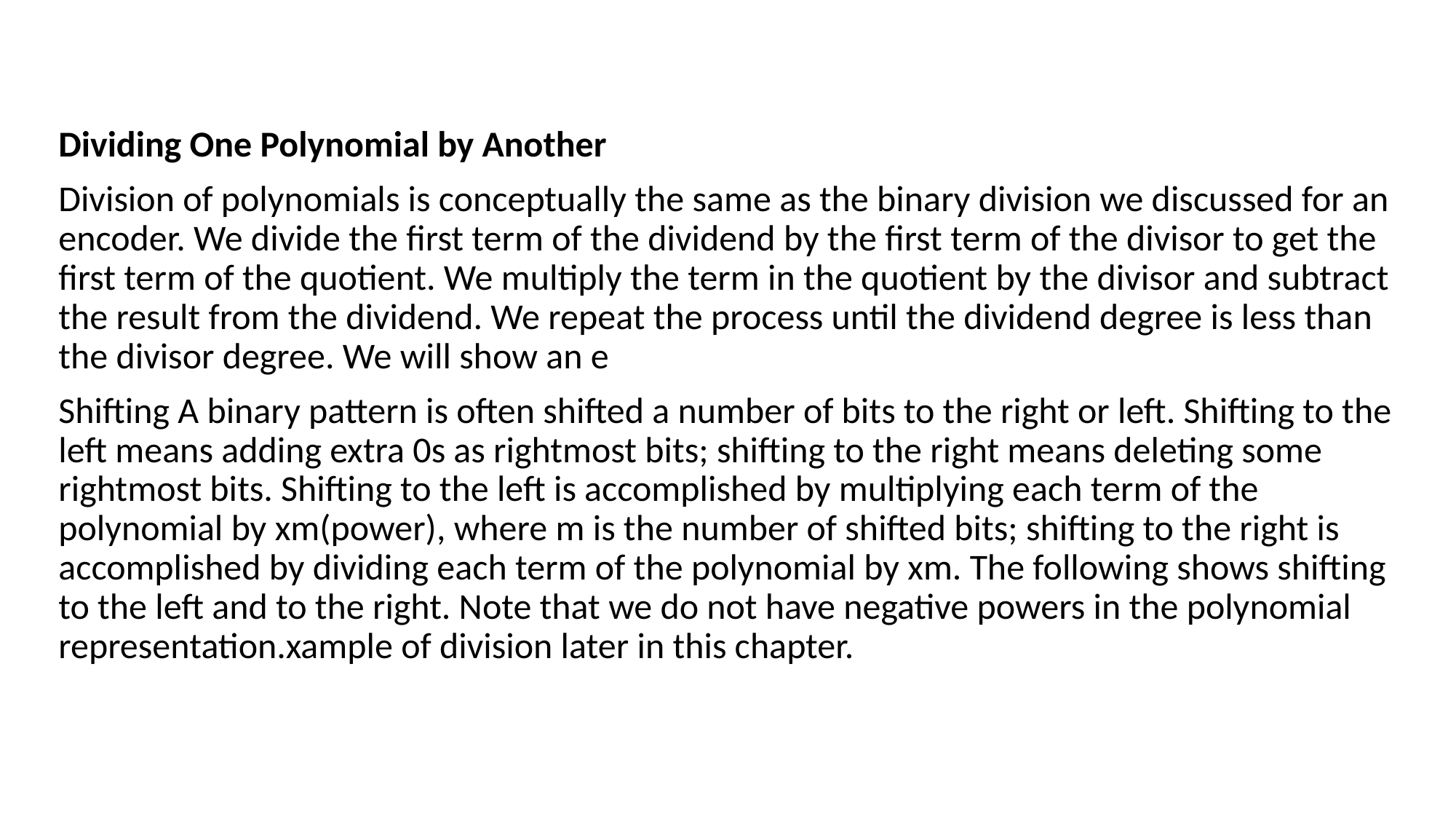

#
Dividing One Polynomial by Another
Division of polynomials is conceptually the same as the binary division we discussed for an encoder. We divide the first term of the dividend by the first term of the divisor to get the first term of the quotient. We multiply the term in the quotient by the divisor and subtract the result from the dividend. We repeat the process until the dividend degree is less than the divisor degree. We will show an e
Shifting A binary pattern is often shifted a number of bits to the right or left. Shifting to the left means adding extra 0s as rightmost bits; shifting to the right means deleting some rightmost bits. Shifting to the left is accomplished by multiplying each term of the polynomial by xm(power), where m is the number of shifted bits; shifting to the right is accomplished by dividing each term of the polynomial by xm. The following shows shifting to the left and to the right. Note that we do not have negative powers in the polynomial representation.xample of division later in this chapter.